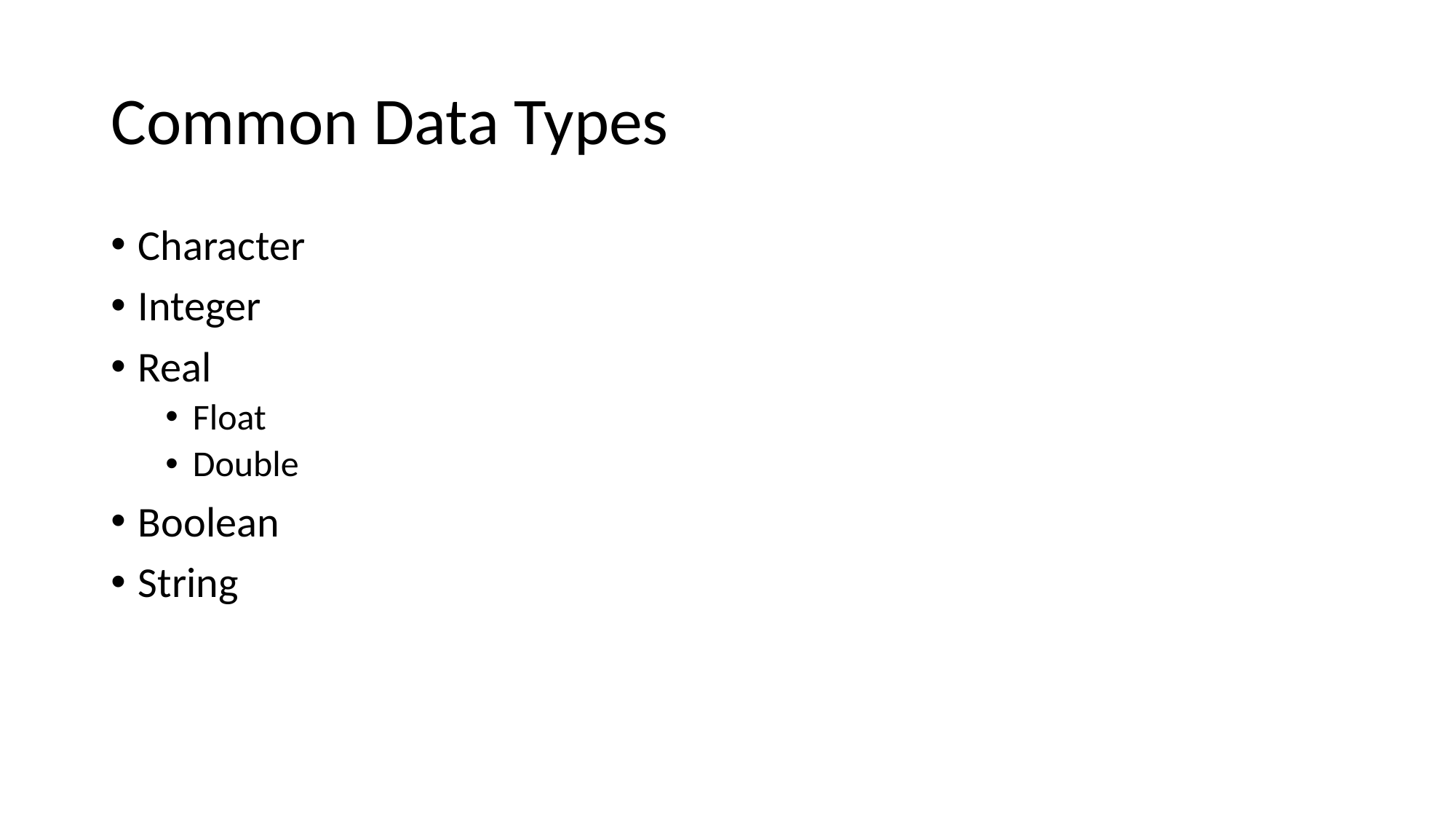

# Common Data Types
Character
Integer
Real
Float
Double
Boolean
String